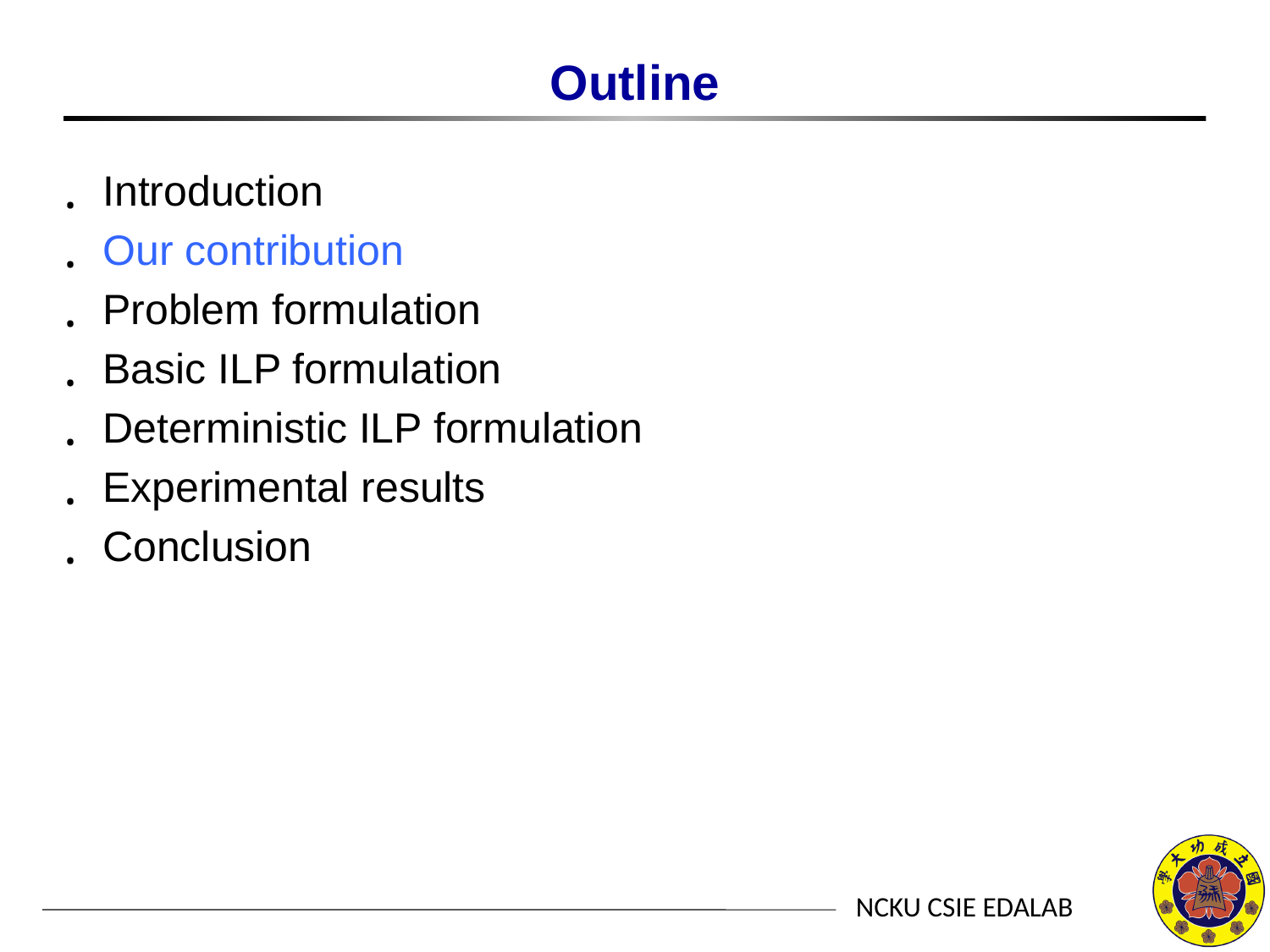

# Outline
Introduction
Our contribution
Problem formulation
Basic ILP formulation
Deterministic ILP formulation
Experimental results
Conclusion